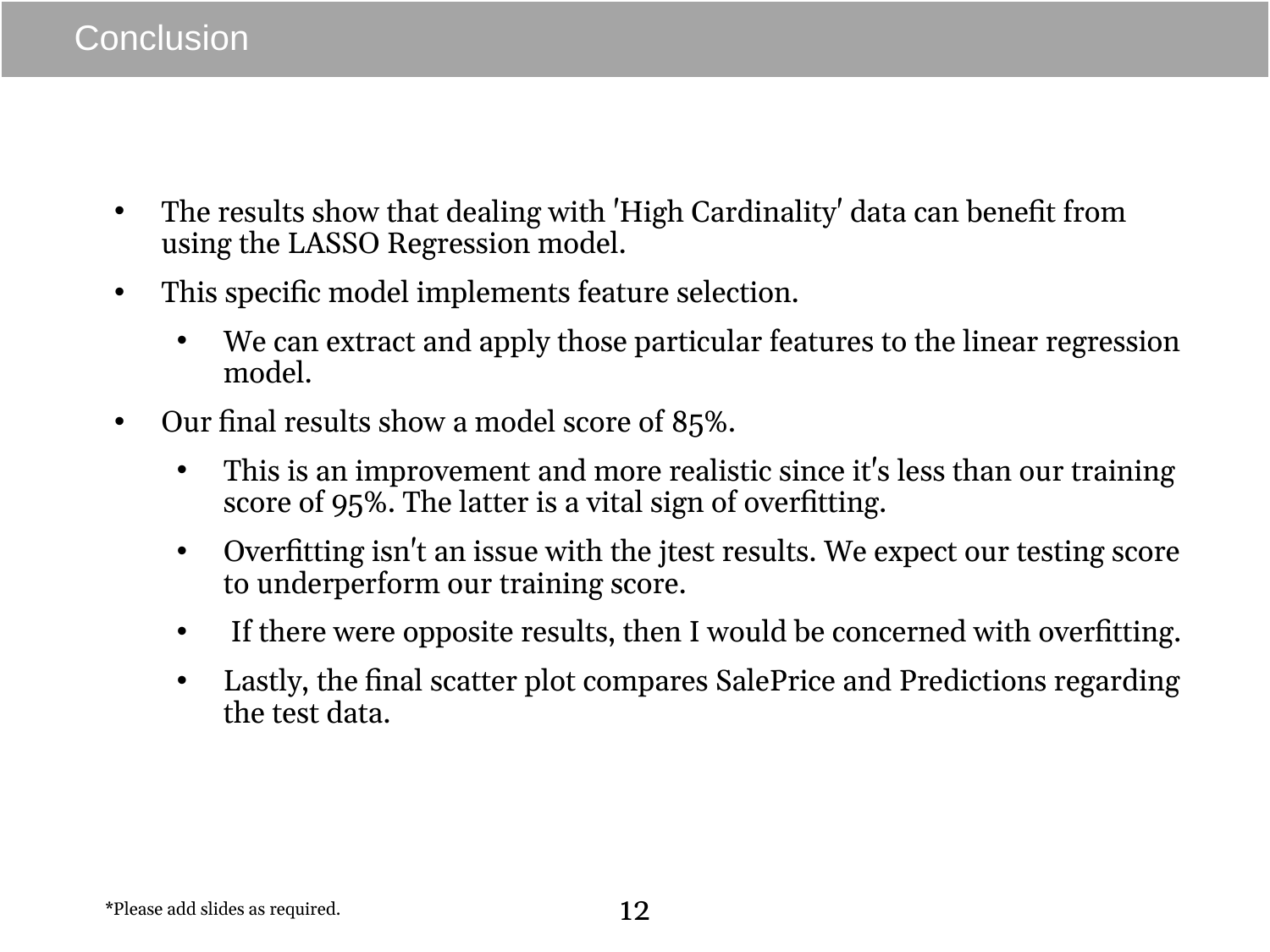

# Conclusion
The results show that dealing with 'High Cardinality' data can benefit from using the LASSO Regression model.
This specific model implements feature selection.
We can extract and apply those particular features to the linear regression model.
Our final results show a model score of 85%.
This is an improvement and more realistic since it's less than our training score of 95%. The latter is a vital sign of overfitting.
Overfitting isn't an issue with the jtest results. We expect our testing score to underperform our training score.
 If there were opposite results, then I would be concerned with overfitting.
Lastly, the final scatter plot compares SalePrice and Predictions regarding the test data.
12
*Please add slides as required.